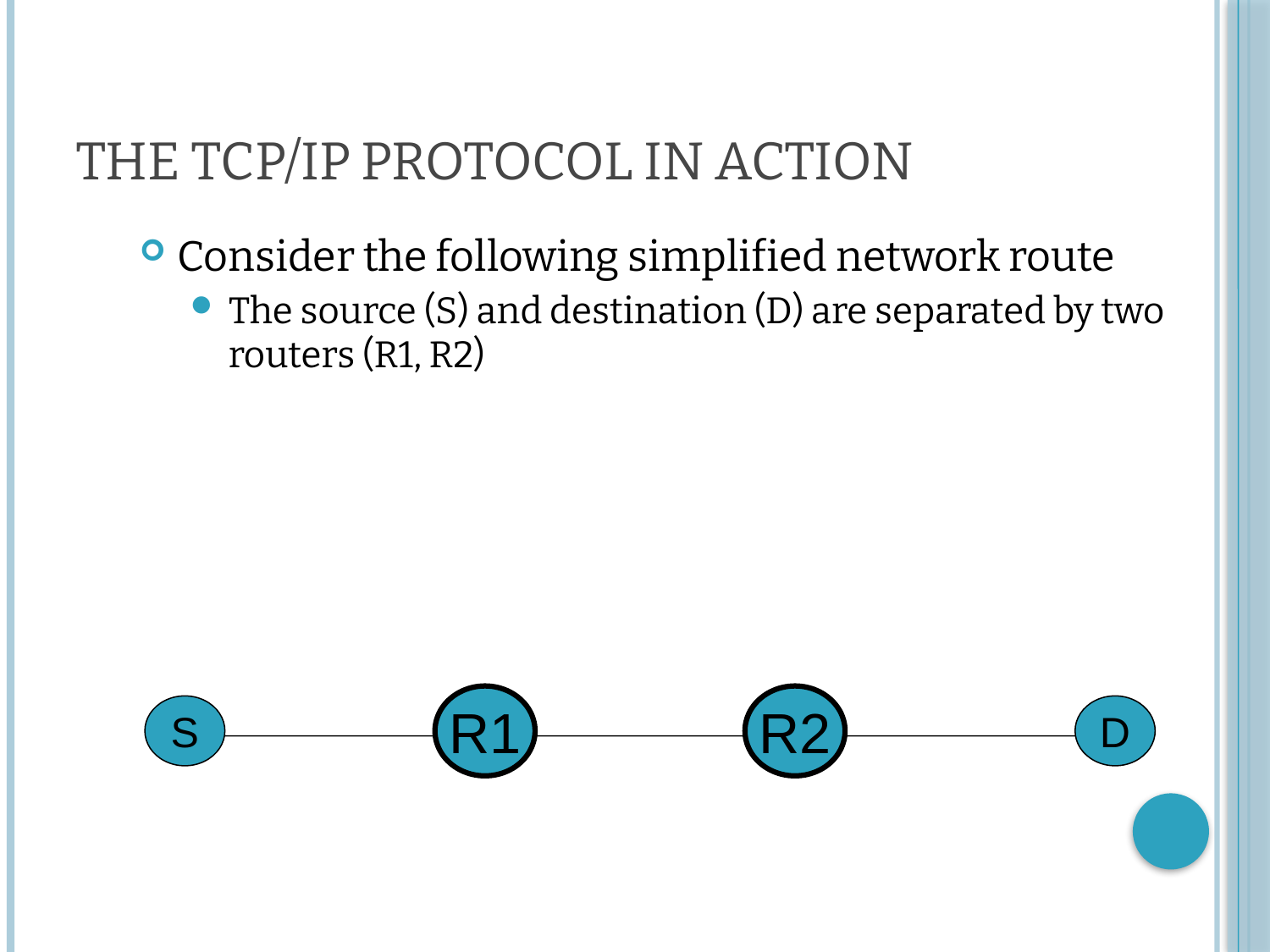

# The TCP/IP Protocol in Action
Consider the following simplified network route
The source (S) and destination (D) are separated by two routers (R1, R2)
R1
R2
S
D